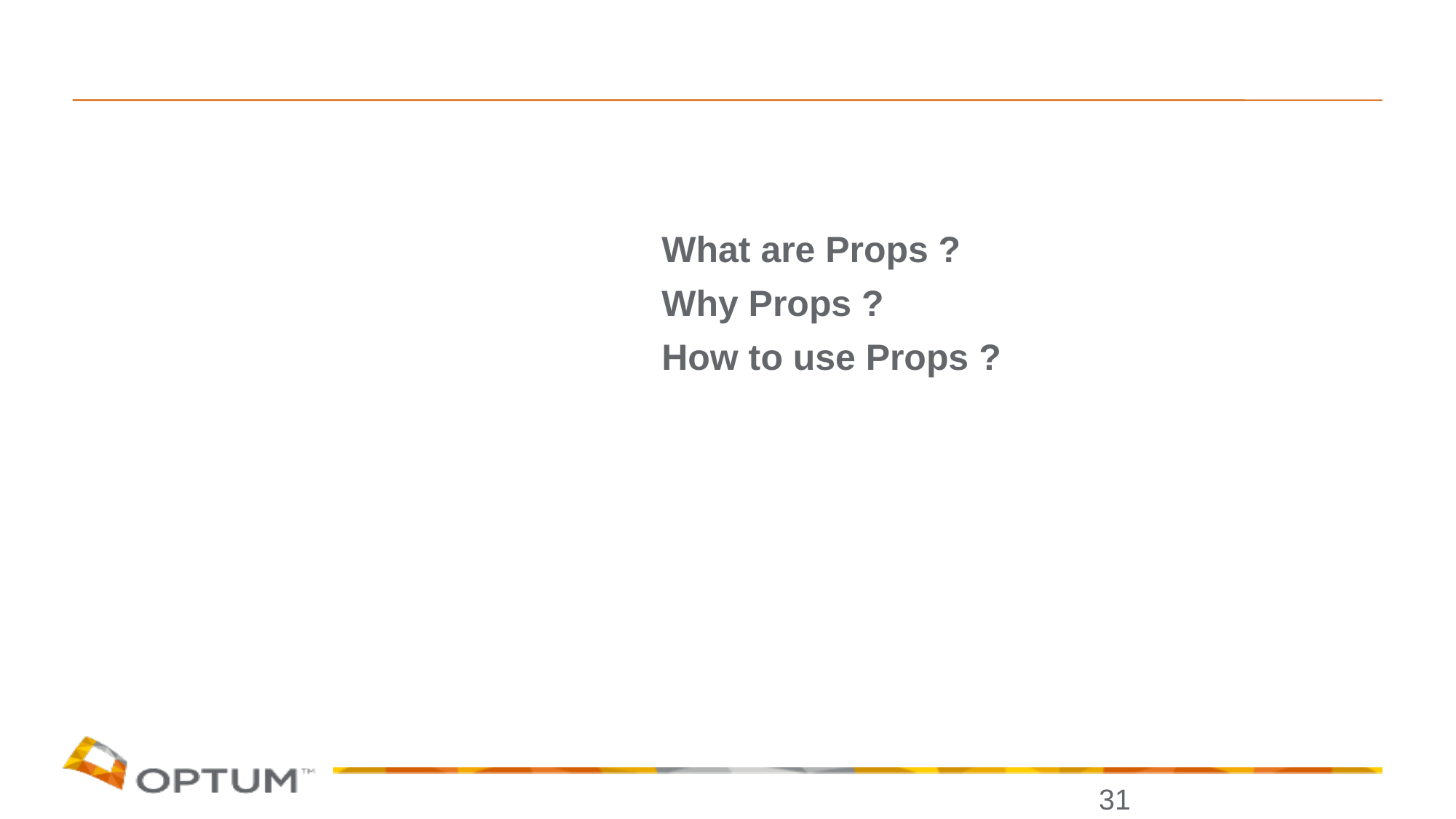

What are Props ?
						Why Props ?
						How to use Props ?
31